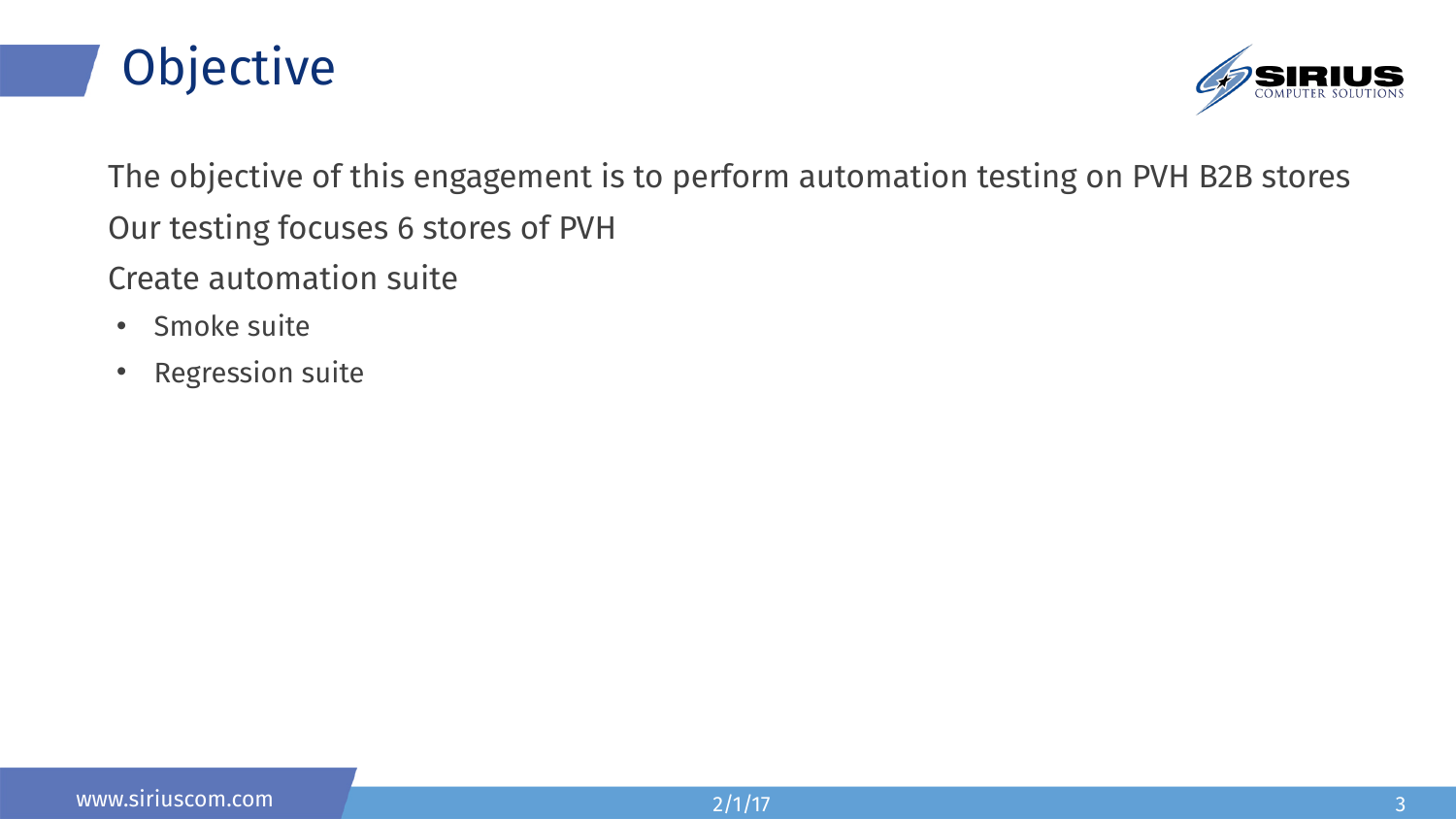

# Objective
The objective of this engagement is to perform automation testing on PVH B2B stores
Our testing focuses 6 stores of PVH
Create automation suite
Smoke suite
Regression suite